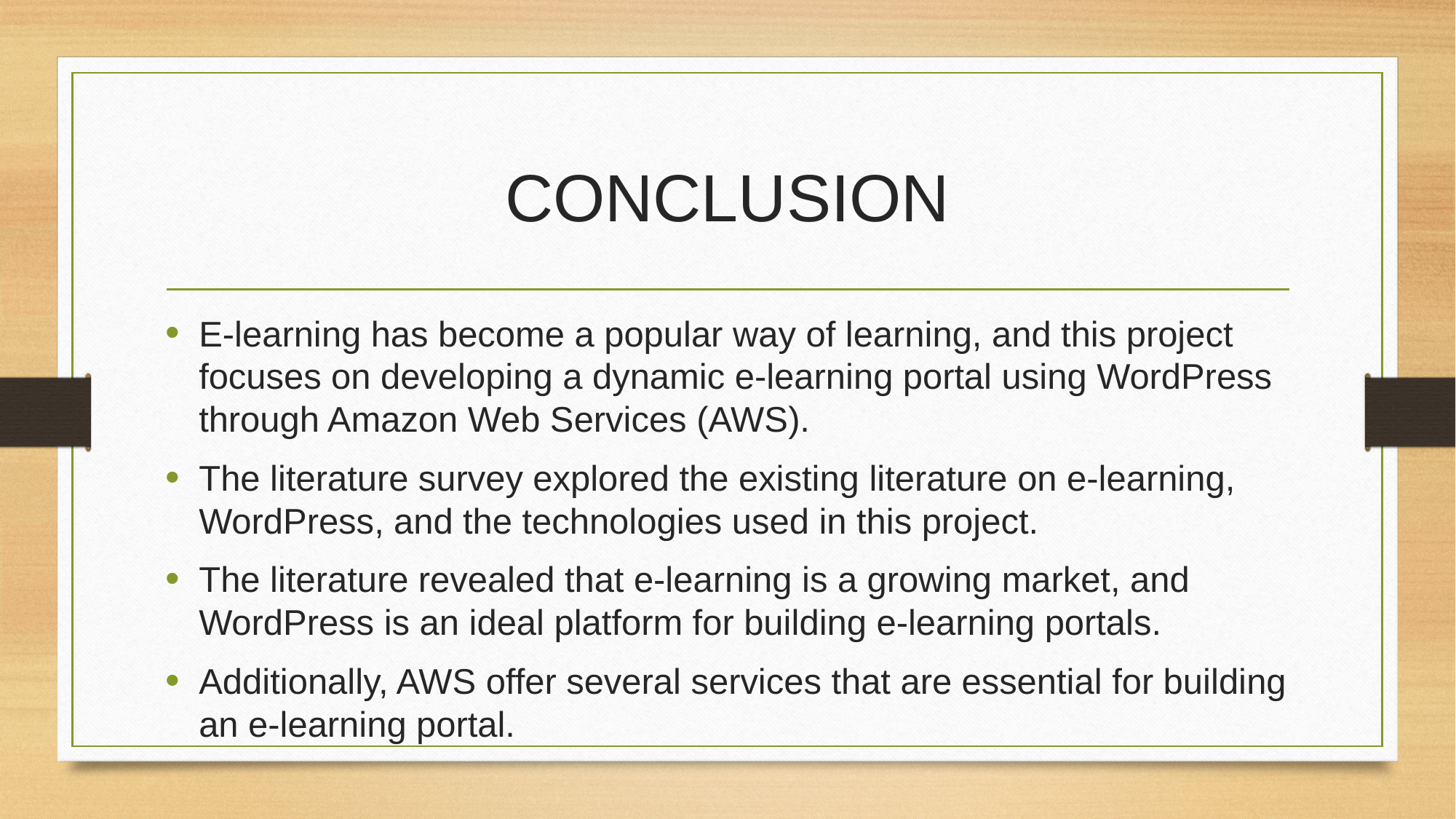

# CONCLUSION
E-learning has become a popular way of learning, and this project focuses on developing a dynamic e-learning portal using WordPress through Amazon Web Services (AWS).
The literature survey explored the existing literature on e-learning, WordPress, and the technologies used in this project.
The literature revealed that e-learning is a growing market, and WordPress is an ideal platform for building e-learning portals.
Additionally, AWS offer several services that are essential for building an e-learning portal.